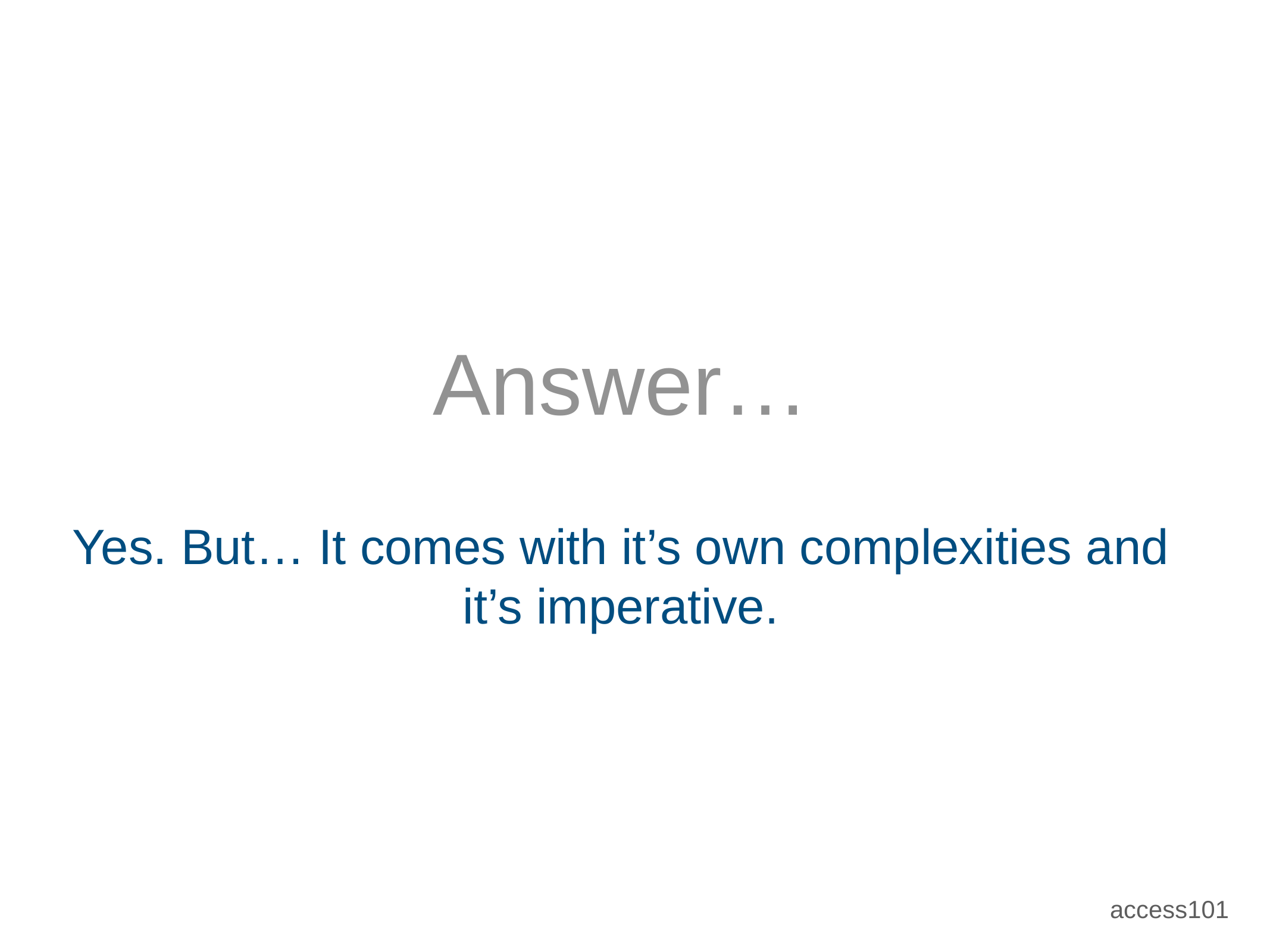

# Answer…

Yes. But… It comes with it’s own complexities and it’s imperative.
access101